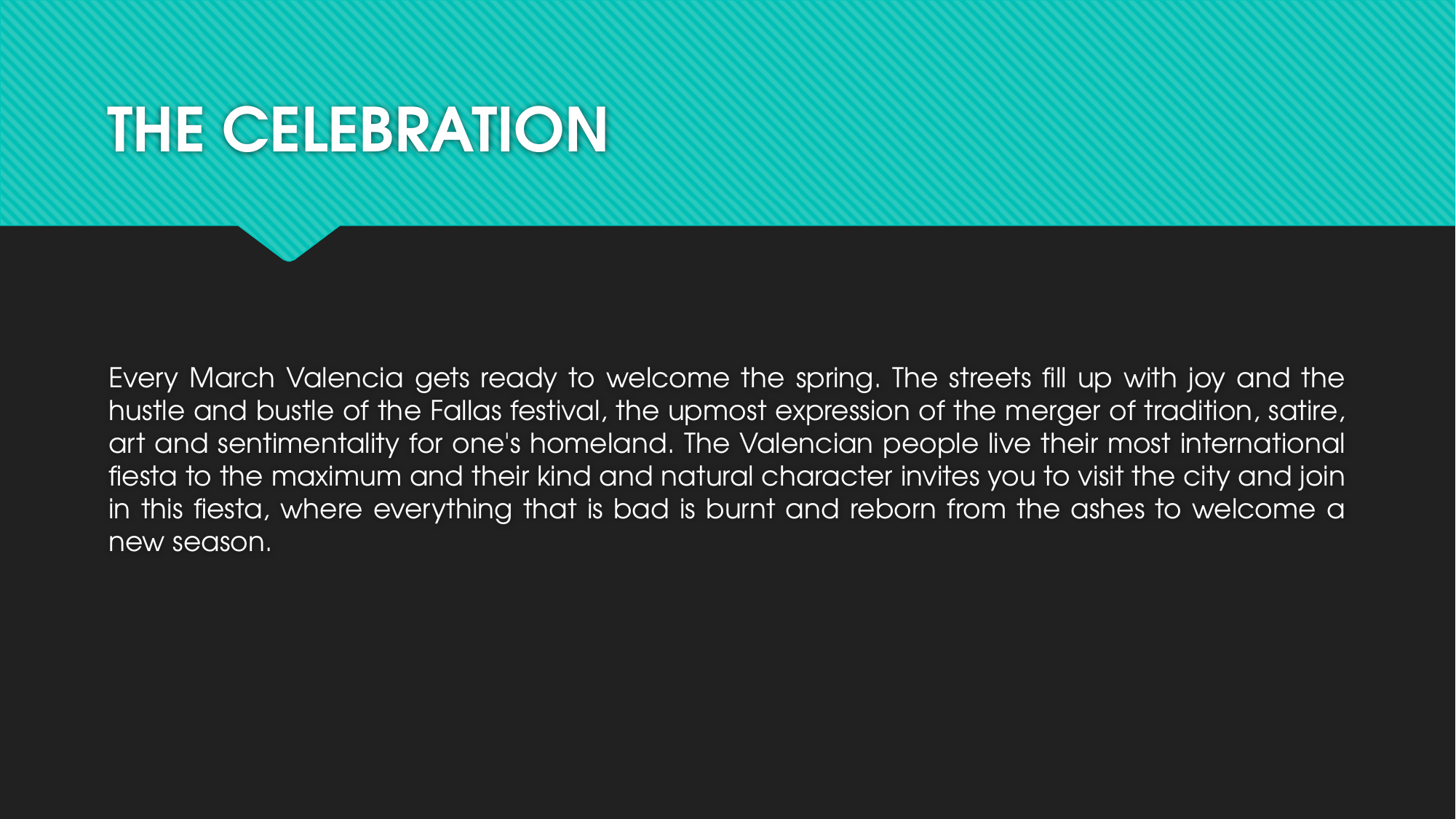

# THE CELEBRATION
Every March Valencia gets ready to welcome the spring. The streets fill up with joy and the hustle and bustle of the Fallas festival, the upmost expression of the merger of tradition, satire, art and sentimentality for one's homeland. The Valencian people live their most international fiesta to the maximum and their kind and natural character invites you to visit the city and join in this fiesta, where everything that is bad is burnt and reborn from the ashes to welcome a new season.